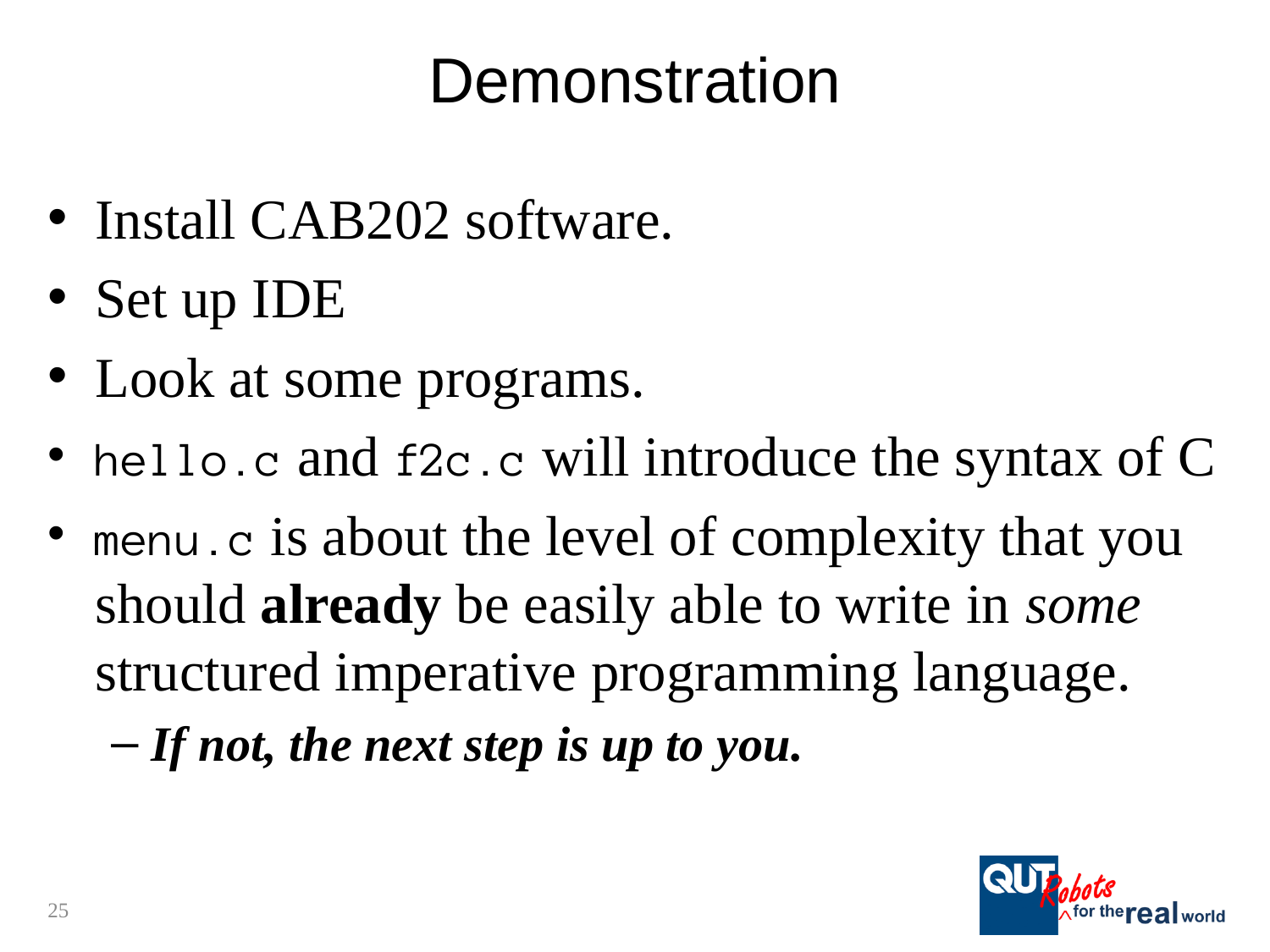

# Demonstration
Install CAB202 software.
Set up IDE
Look at some programs.
hello.c and f2c.c will introduce the syntax of C
menu.c is about the level of complexity that you should already be easily able to write in some structured imperative programming language.
If not, the next step is up to you.
25